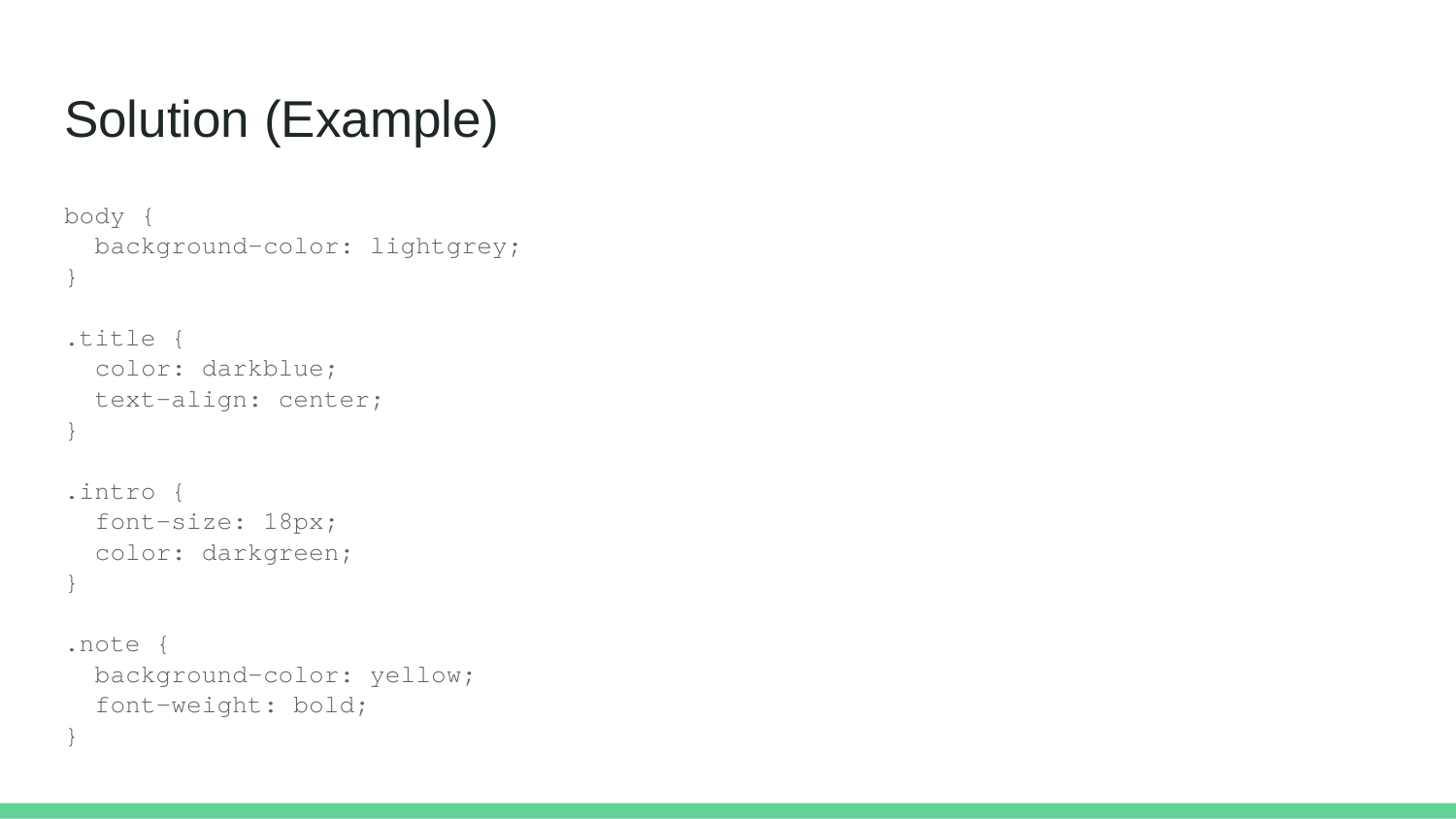

# Solution (Example)
body {
  background-color: lightgrey;
}

.title {
  color: darkblue;
  text-align: center;
}

.intro {
  font-size: 18px;
  color: darkgreen;
}

.note {
  background-color: yellow;
  font-weight: bold;
}